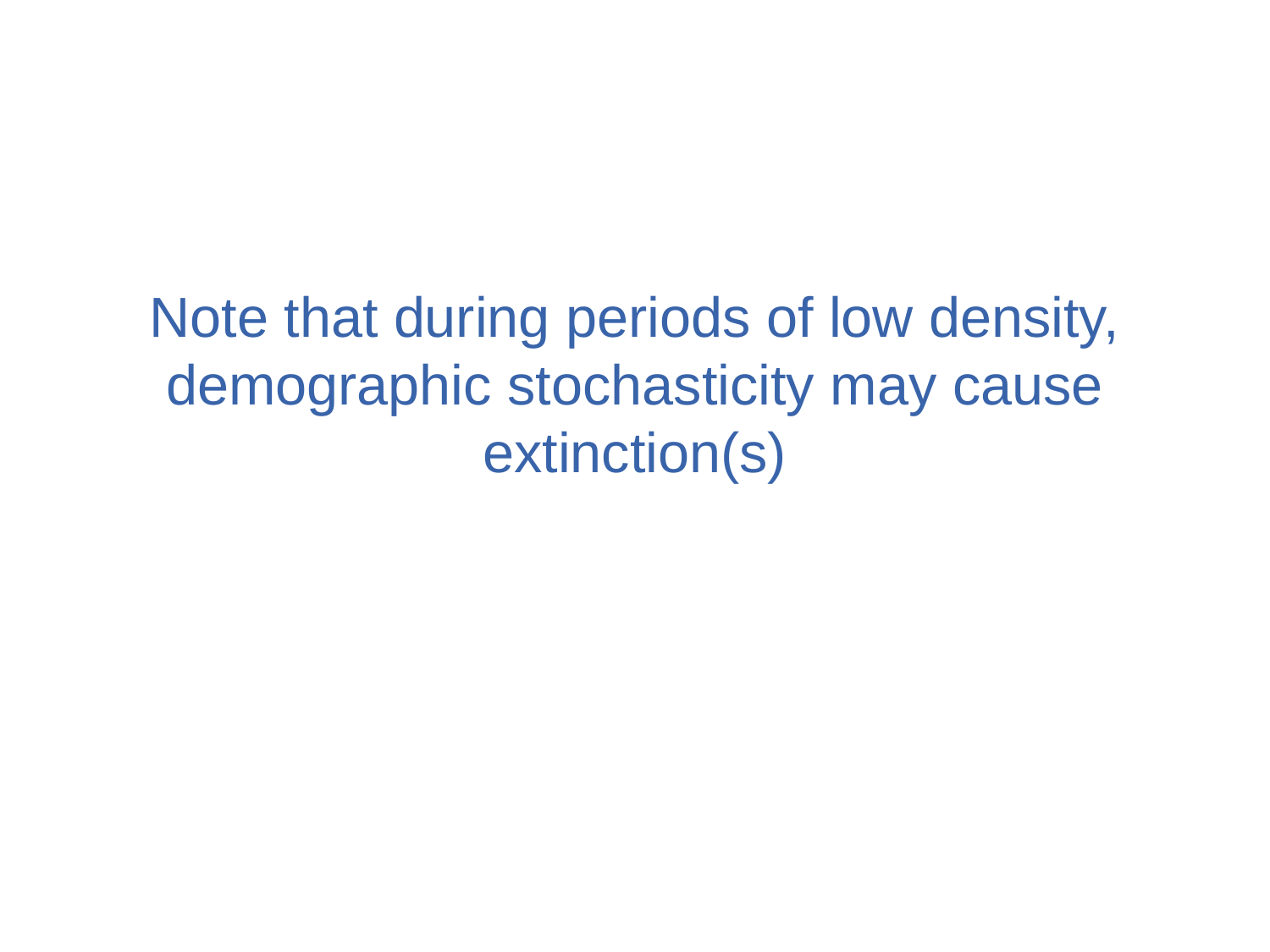

Note that during periods of low density, demographic stochasticity may cause extinction(s)